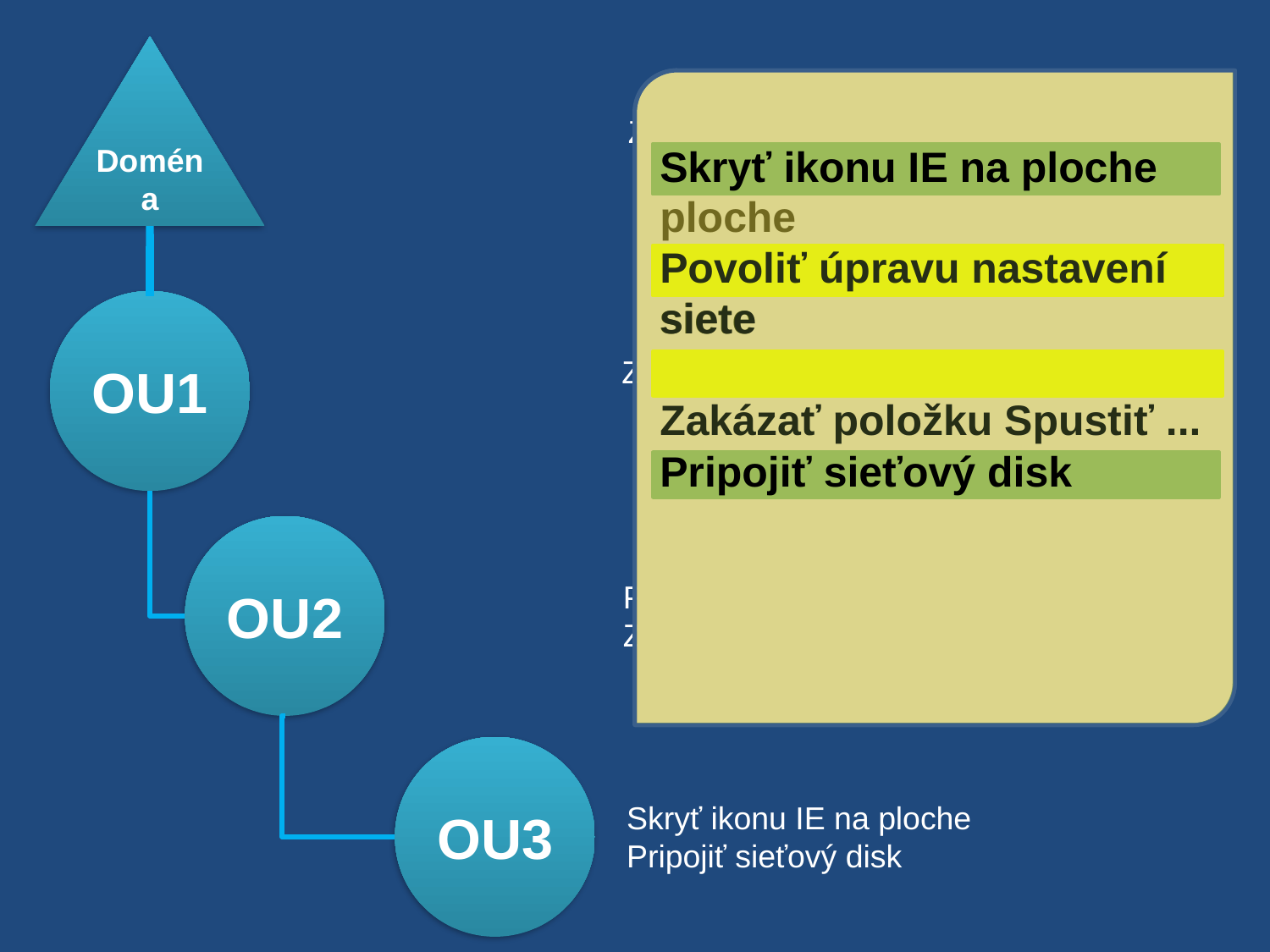

Doména

Zakázať úpravu nastavení siete

Zobraziť ikonu IE na ploche

Povoliť úpravu nastavení siete

Zakázať položku Spustiť ...

Skryť ikonu IE na ploche

Pripojiť sieťový disk

Zobraziť ikonu IE na ploche
OU1
Zakázať úpravu nastavení siete
OU2
Povoliť úpravu nastavení siete
Zakázať položku Spustiť ...
OU3
Skryť ikonu IE na ploche
Pripojiť sieťový disk